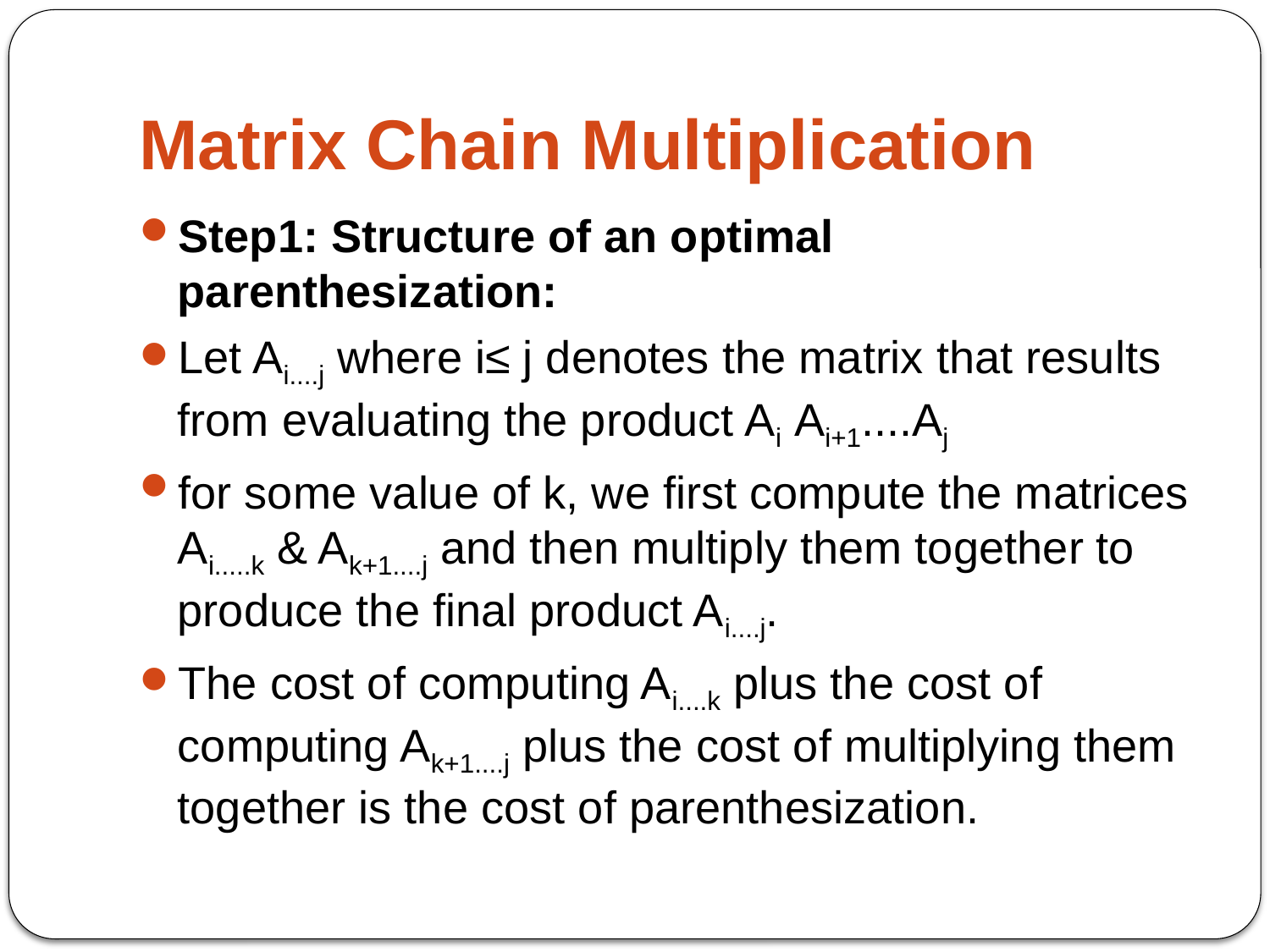

# Matrix Chain Multiplication
Step1: Structure of an optimal parenthesization:
Let Ai....j where i≤ j denotes the matrix that results from evaluating the product Ai Ai+1....Aj
for some value of k, we first compute the matrices Ai.....k & Ak+1....j and then multiply them together to produce the final product Ai....j.
The cost of computing Ai....k plus the cost of computing Ak+1....j plus the cost of multiplying them together is the cost of parenthesization.